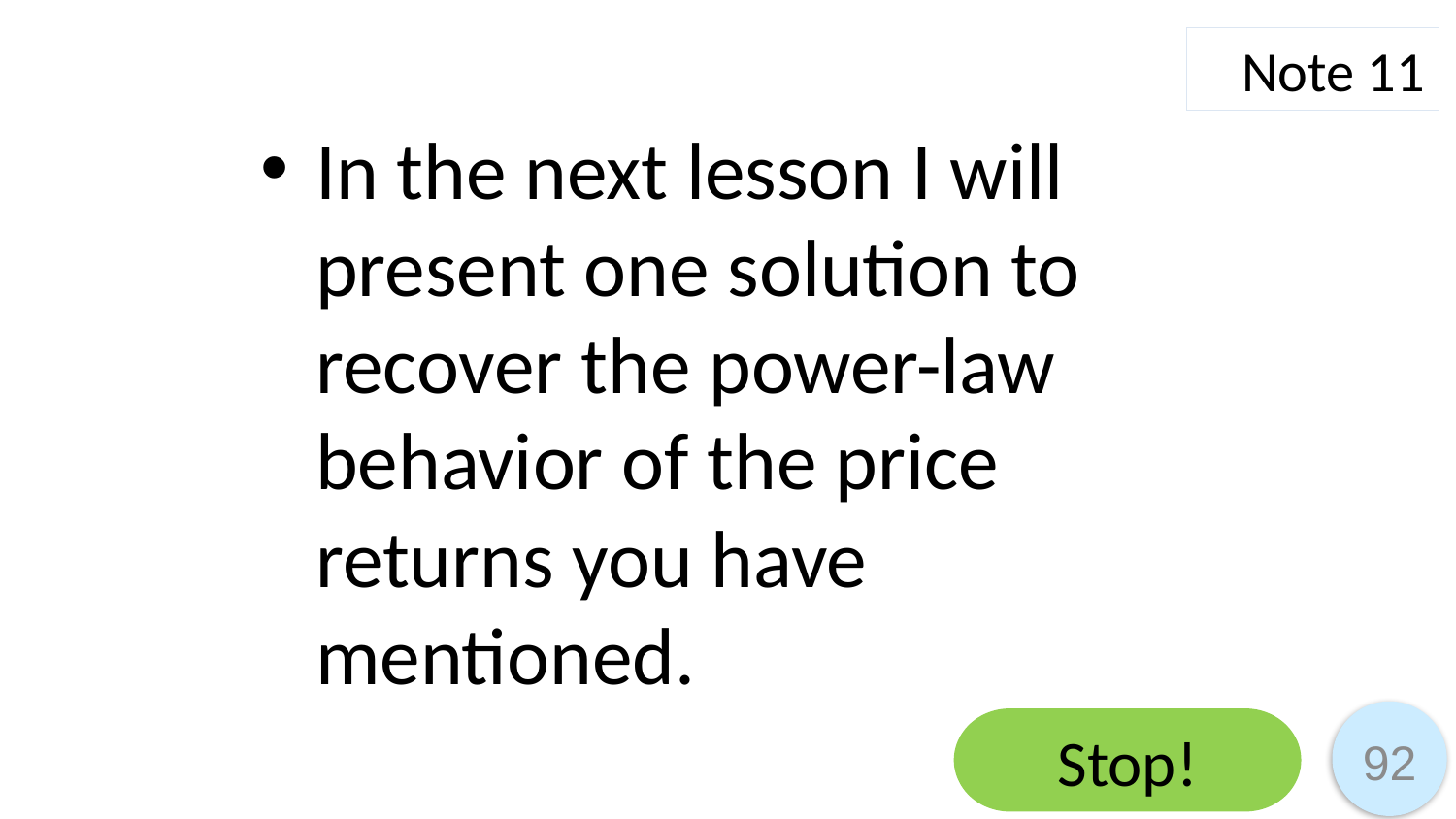

Note 11
In the next lesson I will present one solution to recover the power-law behavior of the price returns you have mentioned.
Stop!
92